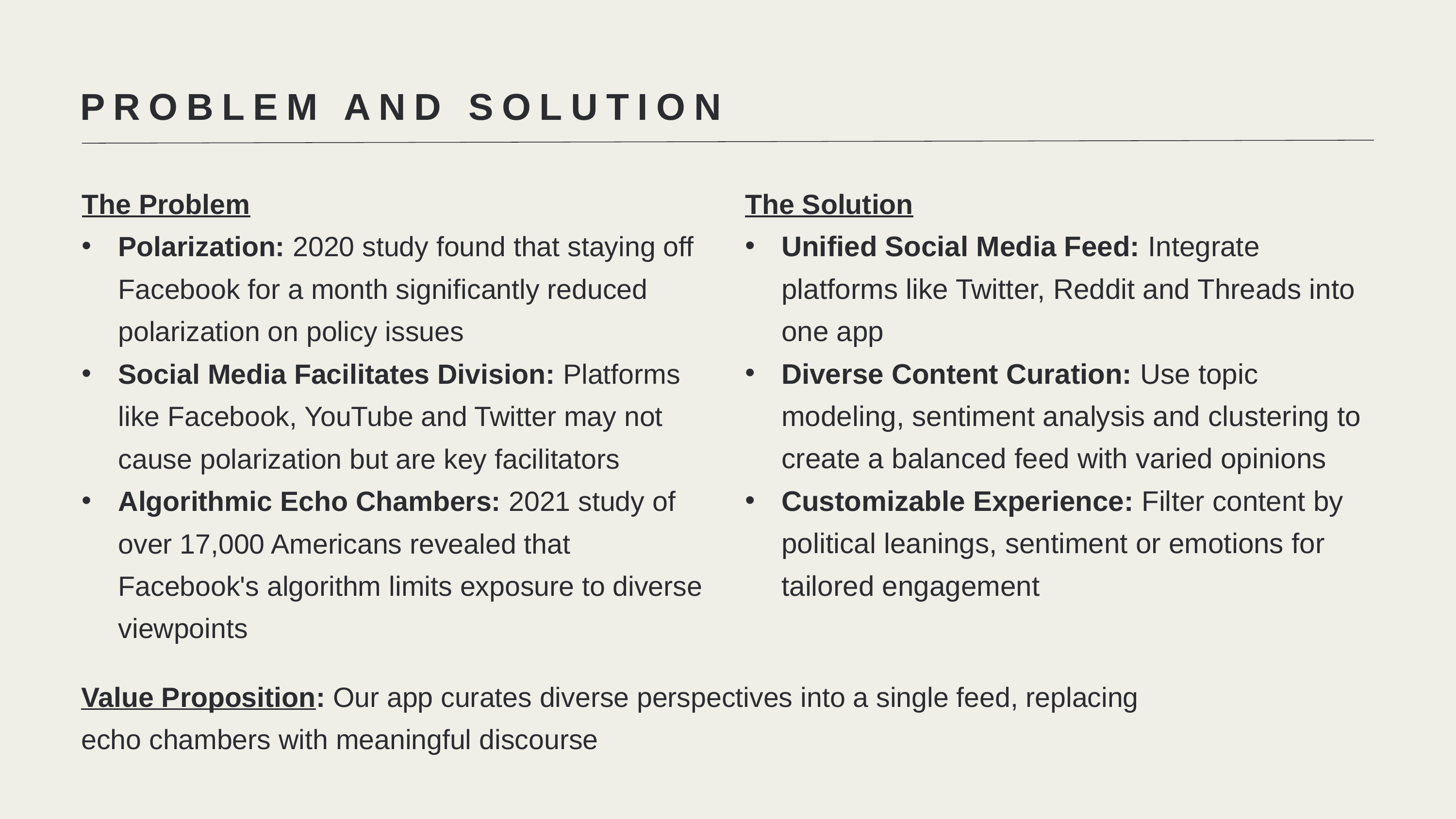

PROBLEM AND SOLUTION

The Problem
Polarization: 2020 study found that staying off Facebook for a month significantly reduced polarization on policy issues
Social Media Facilitates Division: Platforms like Facebook, YouTube and Twitter may not cause polarization but are key facilitators
Algorithmic Echo Chambers: 2021 study of over 17,000 Americans revealed that Facebook's algorithm limits exposure to diverse viewpoints
The Solution
Unified Social Media Feed: Integrate platforms like Twitter, Reddit and Threads into one app
Diverse Content Curation: Use topic modeling, sentiment analysis and clustering to create a balanced feed with varied opinions
Customizable Experience: Filter content by political leanings, sentiment or emotions for tailored engagement

Value Proposition: Our app curates diverse perspectives into a single feed, replacing echo chambers with meaningful discourse